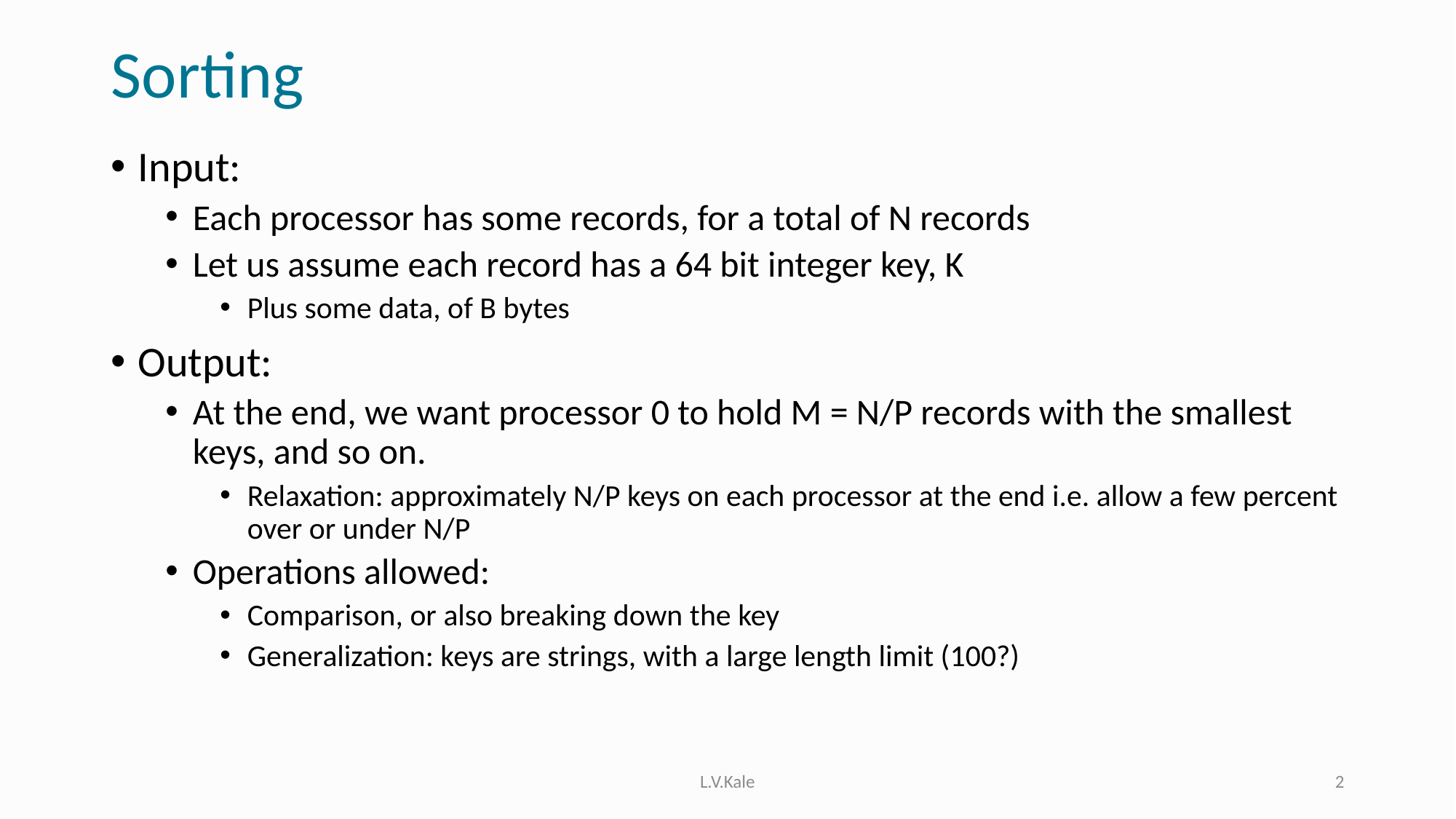

# Sorting
Input:
Each processor has some records, for a total of N records
Let us assume each record has a 64 bit integer key, K
Plus some data, of B bytes
Output:
At the end, we want processor 0 to hold M = N/P records with the smallest keys, and so on.
Relaxation: approximately N/P keys on each processor at the end i.e. allow a few percent over or under N/P
Operations allowed:
Comparison, or also breaking down the key
Generalization: keys are strings, with a large length limit (100?)

L.V.Kale
2